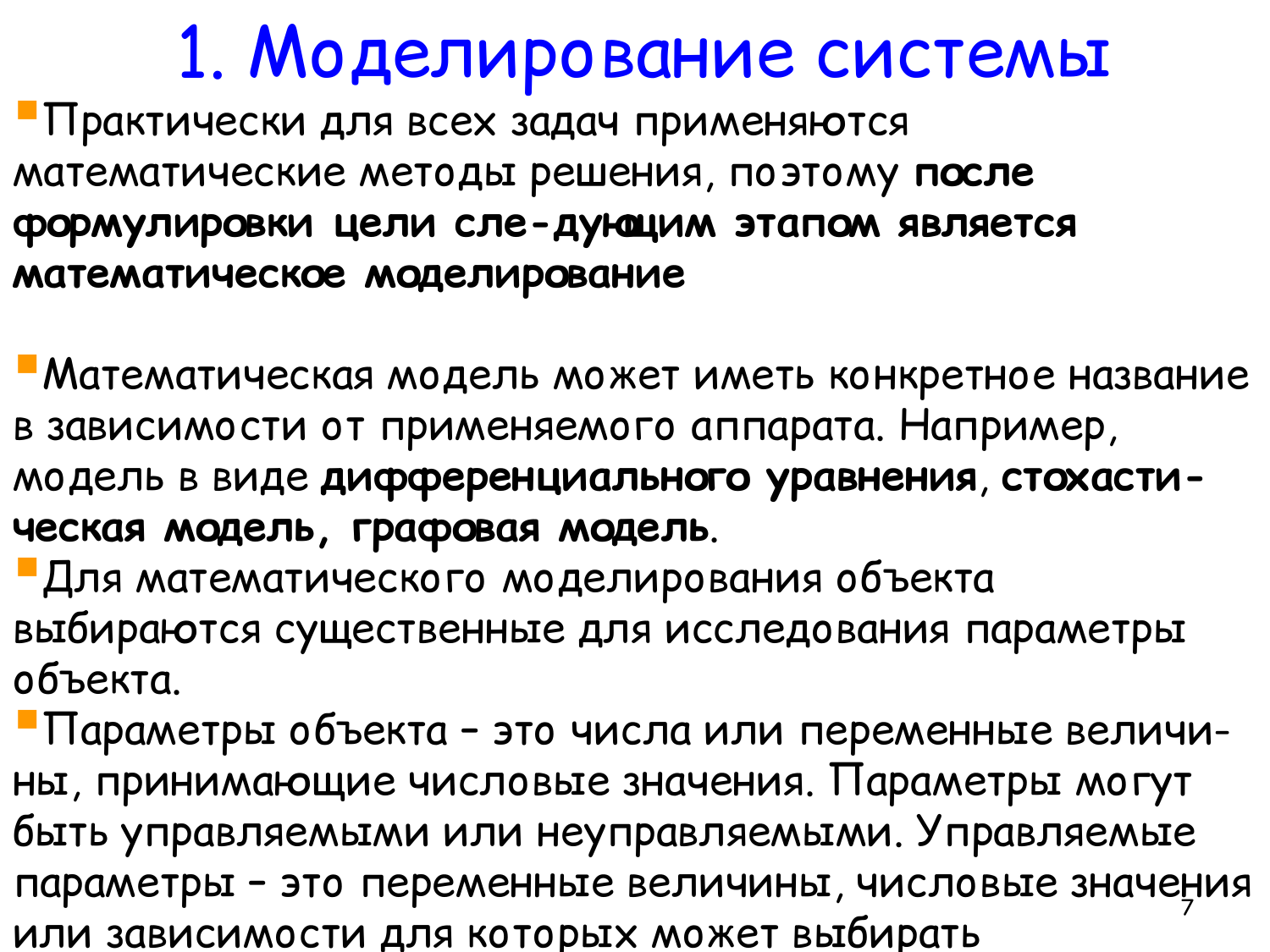

1. Моделирование системы
Практически для всех задач применяются математические методы решения, поэтому после формулировки цели сле-дующим этапом является математическое моделирование

Математическая модель может иметь конкретное название в зависимости от применяемого аппарата. Например, модель в виде дифференциального уравнения, стохасти-ческая модель, графовая модель.
Для математического моделирования объекта выбираются существенные для исследования параметры объекта.
Параметры объекта – это числа или переменные величи-ны, принимающие числовые значения. Параметры могут быть управляемыми или неуправляемыми. Управляемые параметры – это переменные величины, числовые значения или зависимости для которых может выбирать исследователь.

7